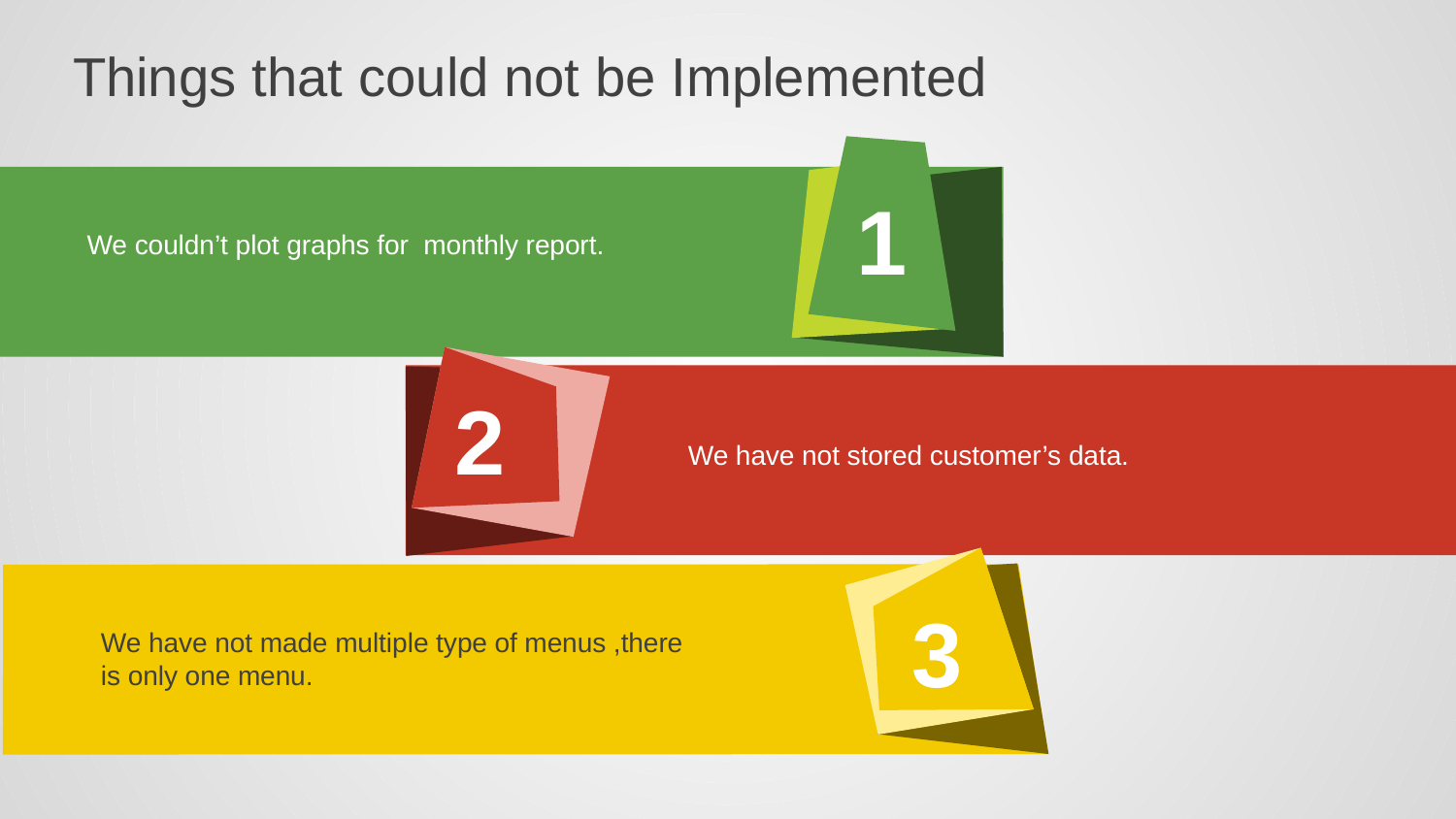

# Things that could not be Implemented
1

We couldn’t plot graphs for  monthly report.
2

We have not stored customer’s data.

3

We have not made multiple type of menus ,there is only one menu.